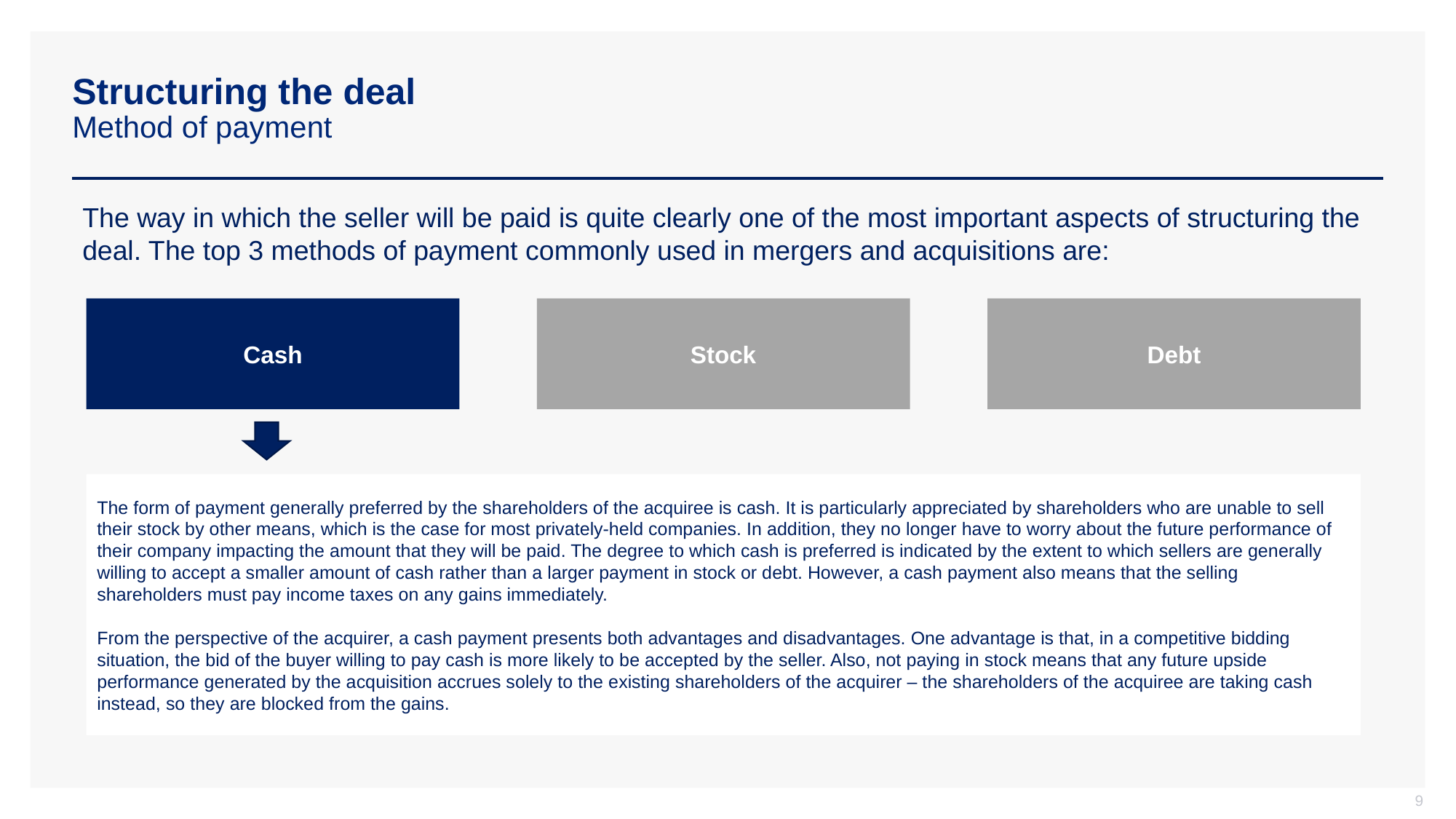

# Structuring the deal Method of payment
The way in which the seller will be paid is quite clearly one of the most important aspects of structuring the deal. The top 3 methods of payment commonly used in mergers and acquisitions are:
Cash
Stock
Debt

The form of payment generally preferred by the shareholders of the acquiree is cash. It is particularly appreciated by shareholders who are unable to sell their stock by other means, which is the case for most privately-held companies. In addition, they no longer have to worry about the future performance of their company impacting the amount that they will be paid. The degree to which cash is preferred is indicated by the extent to which sellers are generally willing to accept a smaller amount of cash rather than a larger payment in stock or debt. However, a cash payment also means that the selling shareholders must pay income taxes on any gains immediately.

From the perspective of the acquirer, a cash payment presents both advantages and disadvantages. One advantage is that, in a competitive bidding situation, the bid of the buyer willing to pay cash is more likely to be accepted by the seller. Also, not paying in stock means that any future upside performance generated by the acquisition accrues solely to the existing shareholders of the acquirer – the shareholders of the acquiree are taking cash instead, so they are blocked from the gains.
9